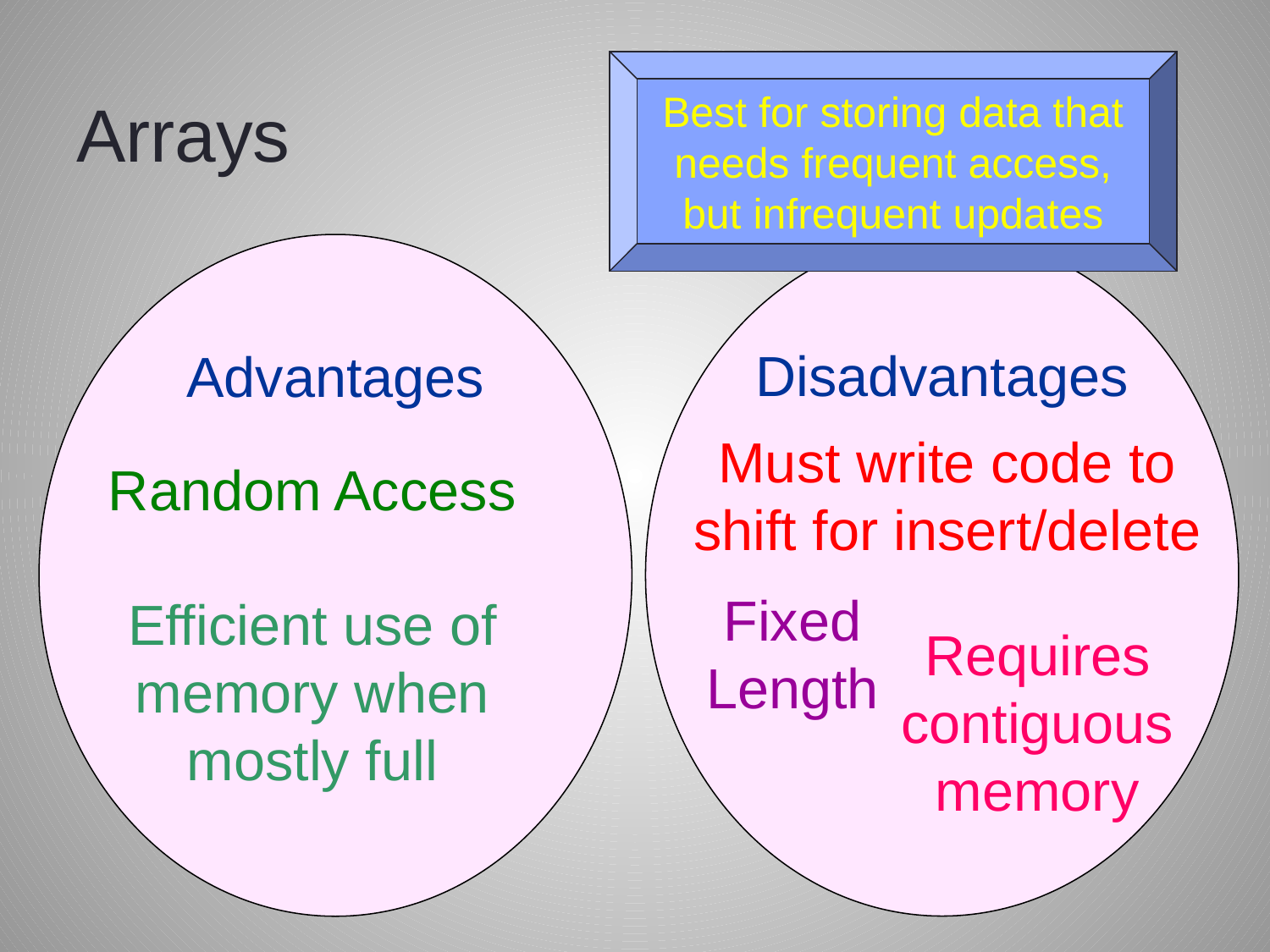

# Arrays
Best for storing data that needs frequent access, but infrequent updates
Disadvantages
Advantages
Must write code to shift for insert/delete
Random Access
Efficient use of memory when mostly full
Fixed Length
Requires contiguous memory